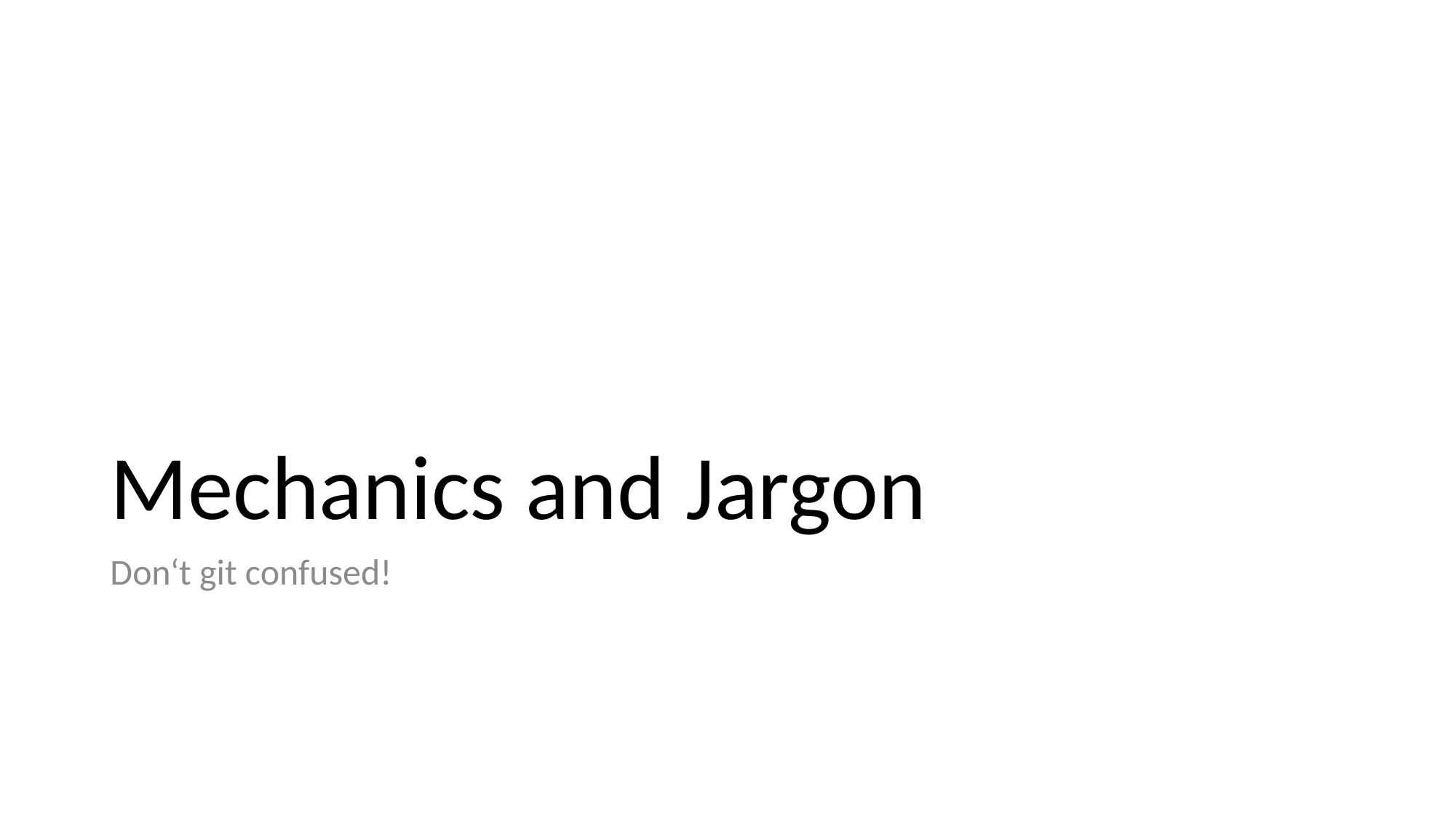

# Mechanics and Jargon
Don‘t git confused!